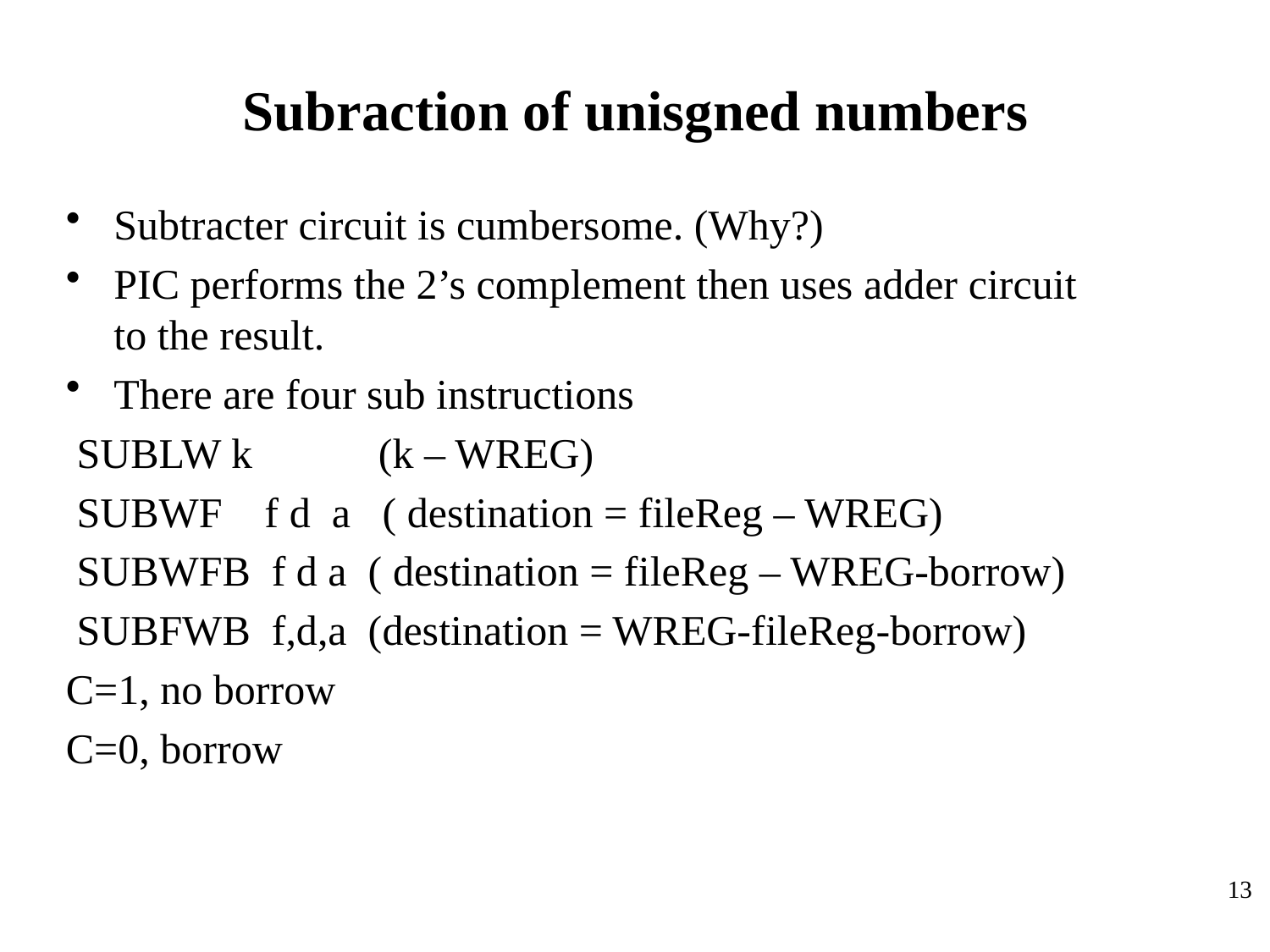

# Subraction of unisgned numbers
Subtracter circuit is cumbersome. (Why?)
PIC performs the 2’s complement then uses adder circuit to the result.
There are four sub instructions
 SUBLW k	 (k – WREG)
 SUBWF    f d  a   ( destination = fileReg – WREG)
 SUBWFB  f d a  ( destination = fileReg – WREG-borrow)
 SUBFWB  f,d,a  (destination = WREG-fileReg-borrow)
C=1, no borrow
C=0, borrow

13